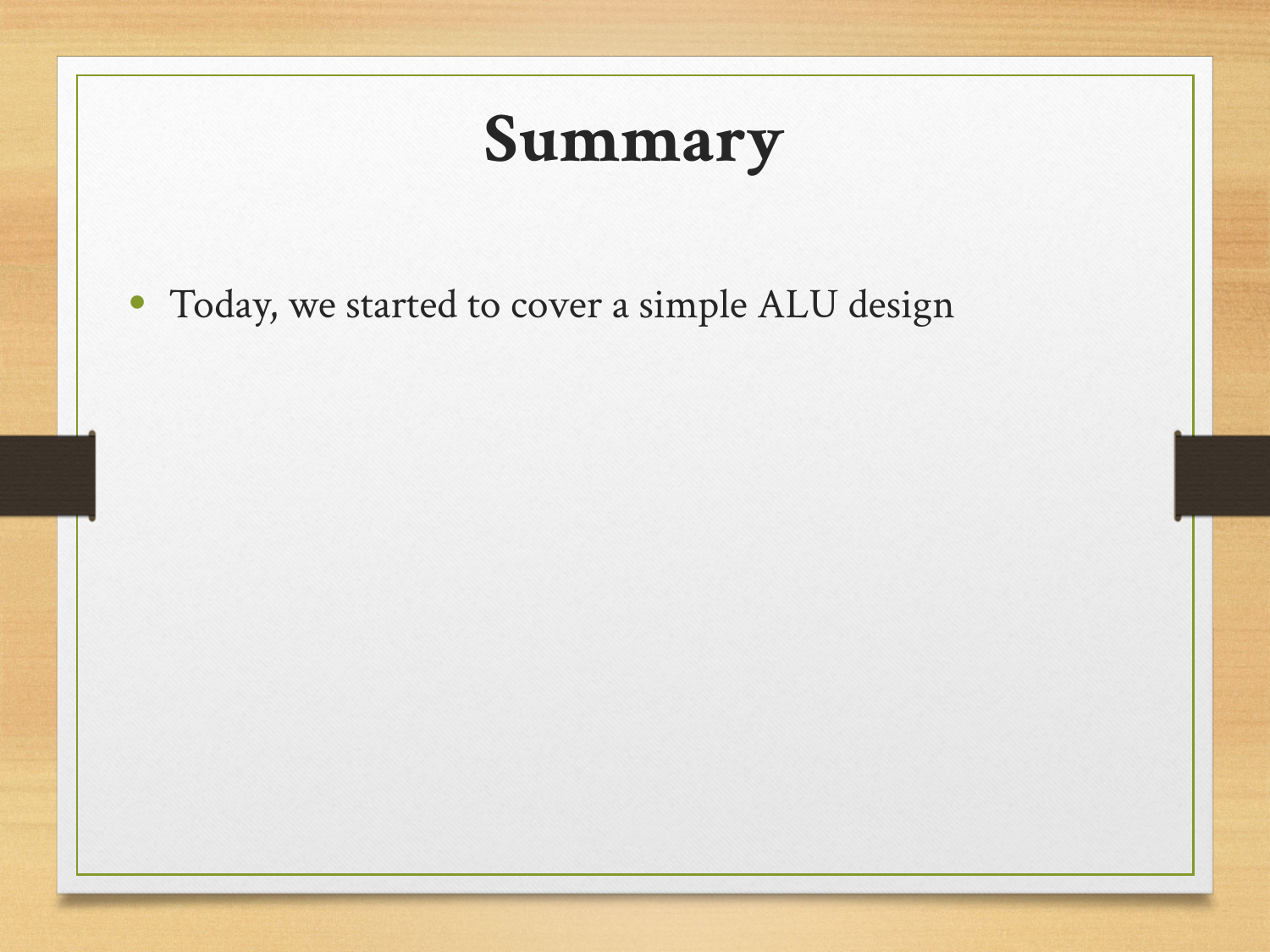

Summary
Today, we started to cover a simple ALU design